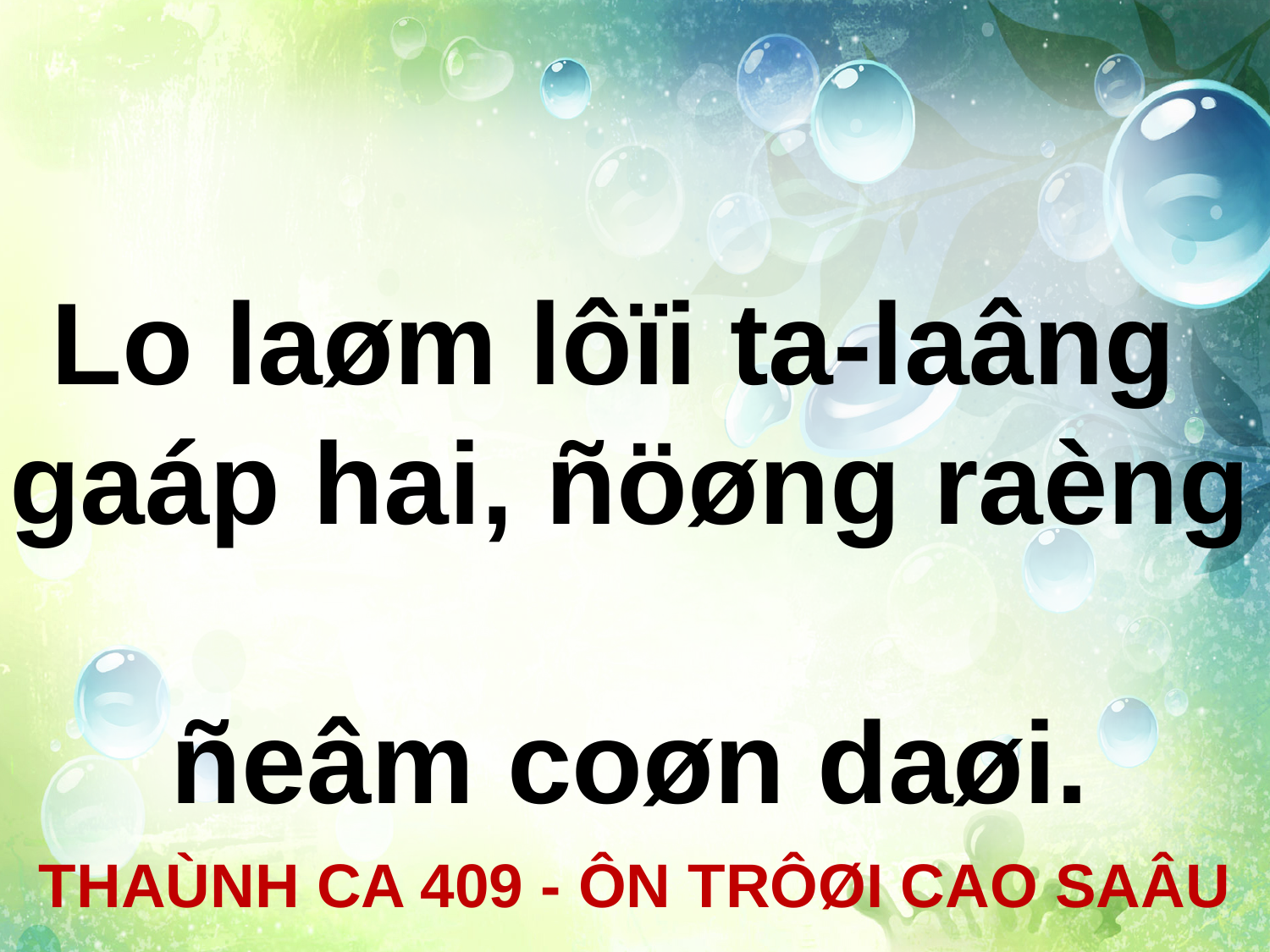

Lo laøm lôïi ta-laâng
gaáp hai, ñöøng raèng
ñeâm coøn daøi.
THAÙNH CA 409 - ÔN TRÔØI CAO SAÂU